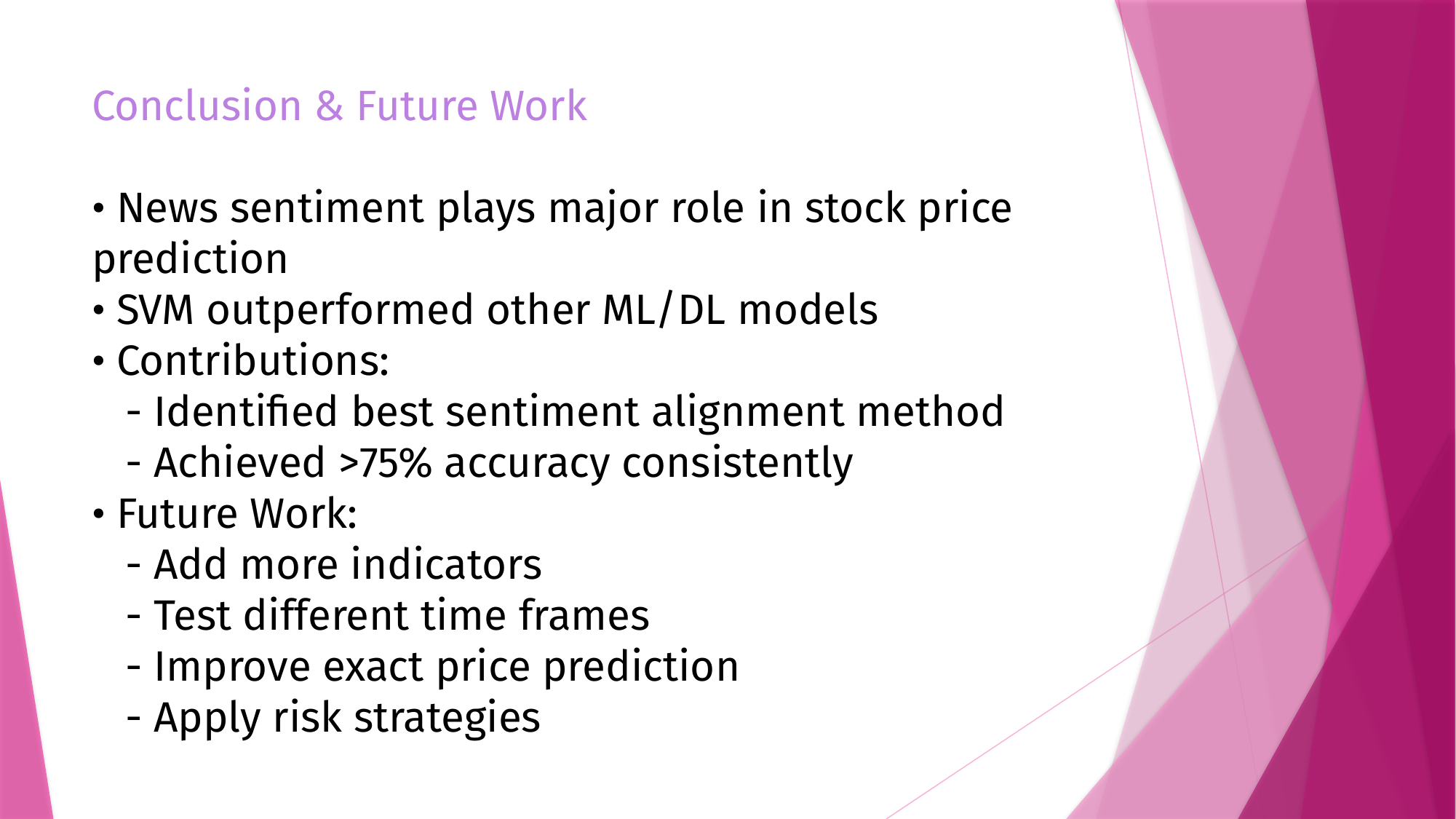

# Conclusion & Future Work • News sentiment plays major role in stock price prediction • SVM outperformed other ML/DL models • Contributions: - Identified best sentiment alignment method - Achieved >75% accuracy consistently • Future Work: - Add more indicators - Test different time frames - Improve exact price prediction - Apply risk strategies